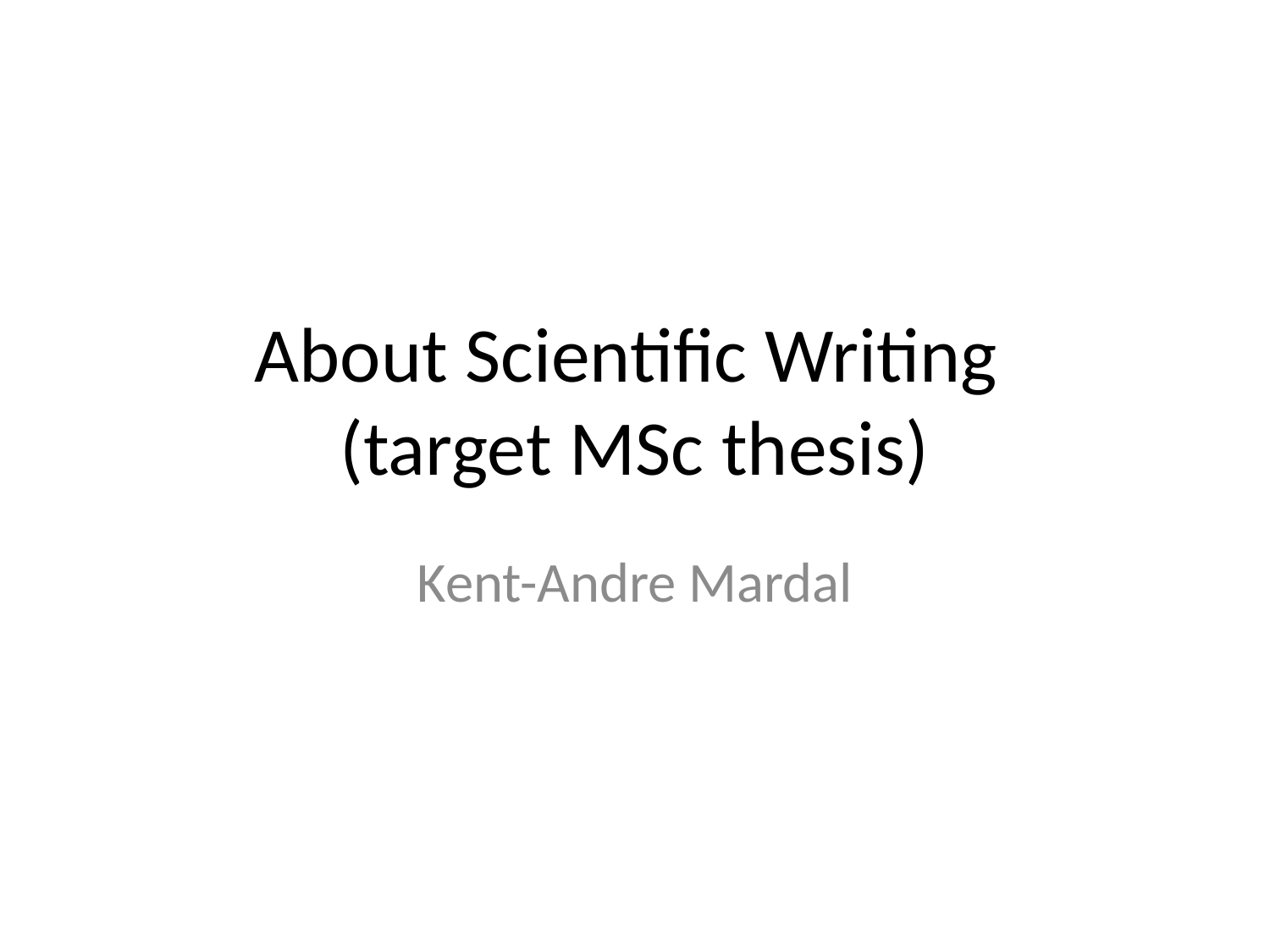

# About Scientific Writing (target MSc thesis)
Kent-Andre Mardal